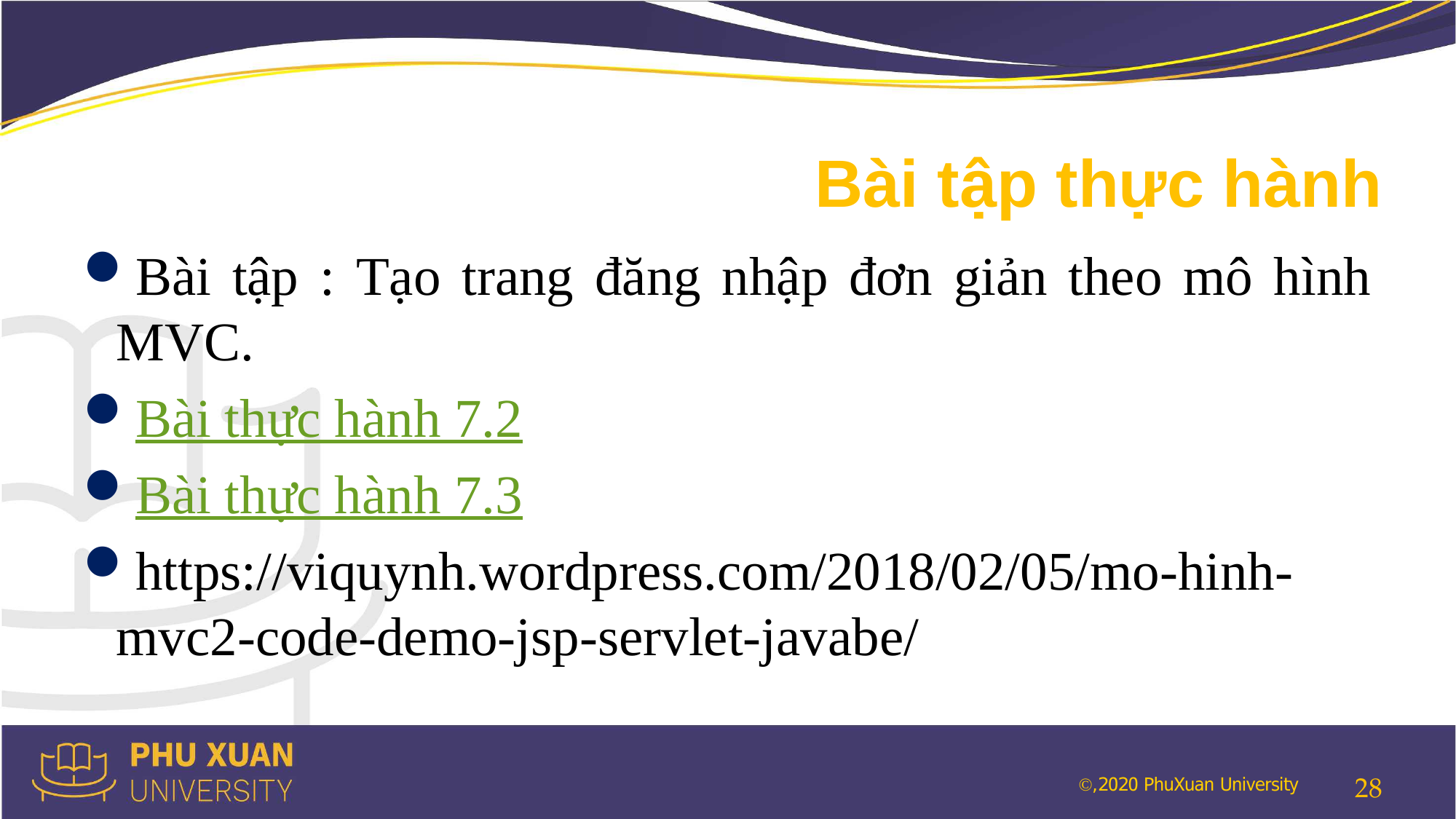

# Bài tập thực hành
Bài tập : Tạo trang đăng nhập đơn giản theo mô hình MVC.
Bài thực hành 7.2
Bài thực hành 7.3
https://viquynh.wordpress.com/2018/02/05/mo-hinh-mvc2-code-demo-jsp-servlet-javabe/
28